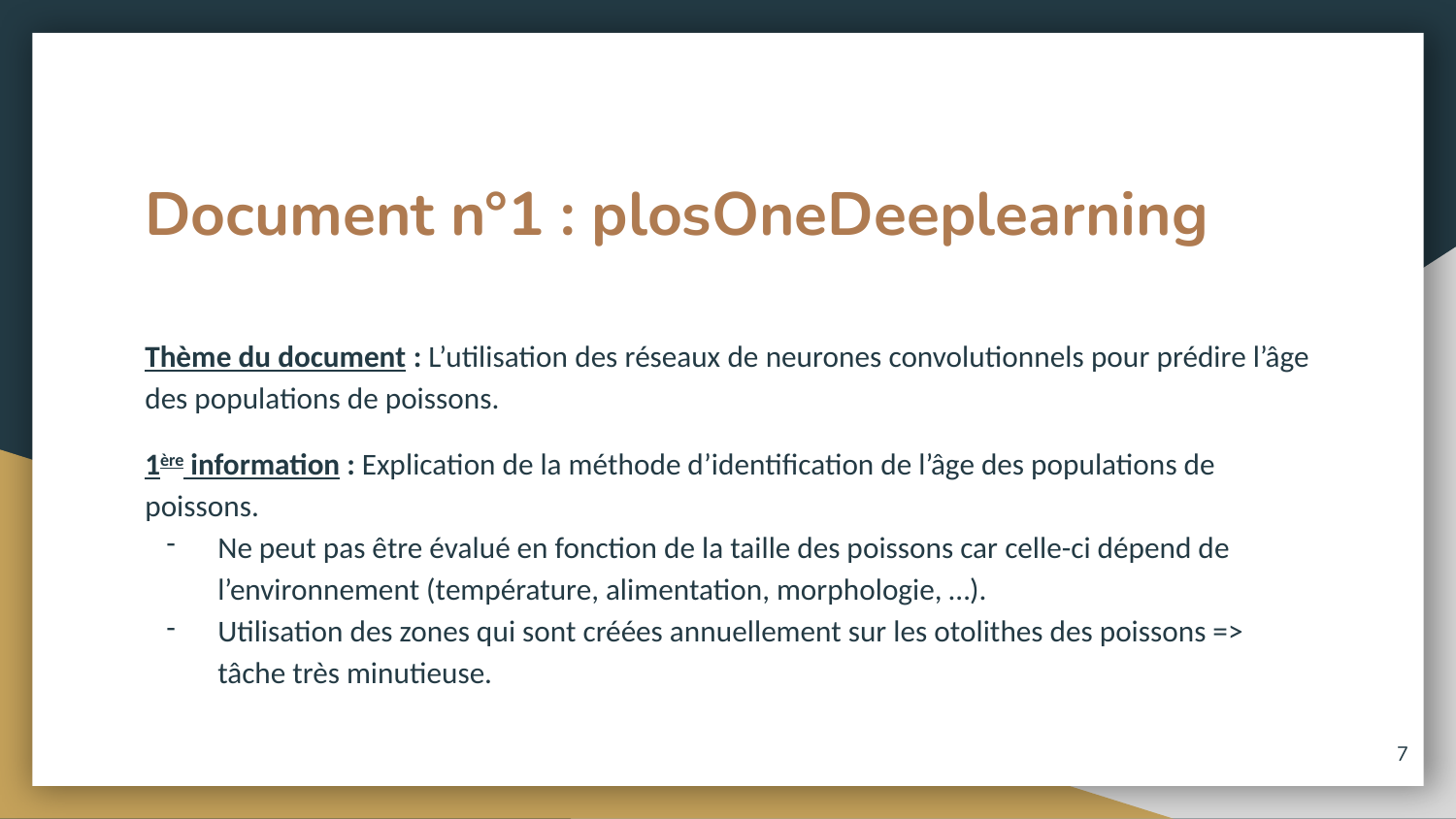

# Document n°1 : plosOneDeeplearning
Thème du document : L’utilisation des réseaux de neurones convolutionnels pour prédire l’âge des populations de poissons.
1ère information : Explication de la méthode d’identification de l’âge des populations de poissons.
Ne peut pas être évalué en fonction de la taille des poissons car celle-ci dépend de l’environnement (température, alimentation, morphologie, …).
Utilisation des zones qui sont créées annuellement sur les otolithes des poissons => tâche très minutieuse.
7